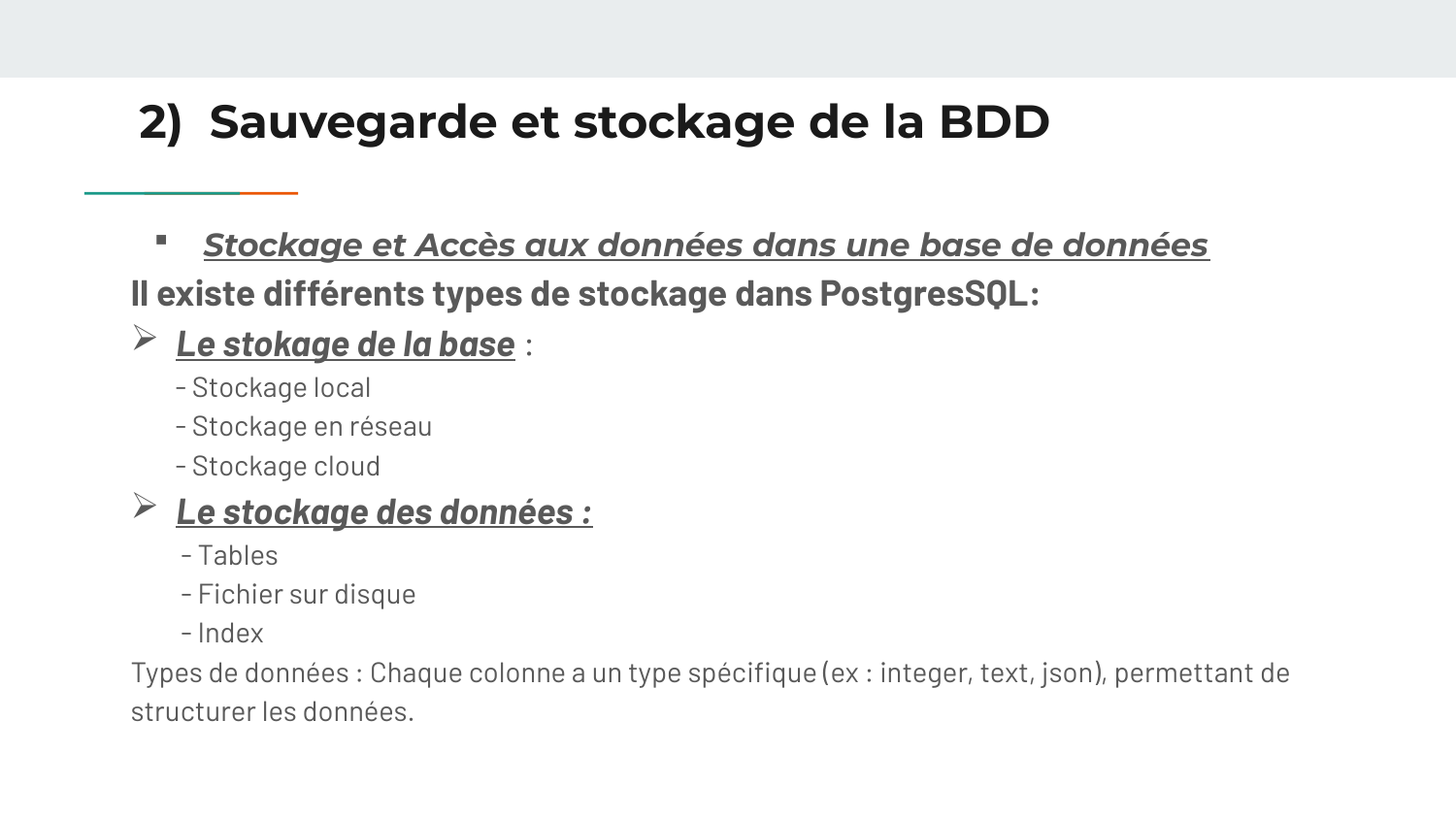

# 2)  Sauvegarde et stockage de la BDD
Stockage et Accès aux données dans une base de données
Il existe différents types de stockage dans PostgresSQL:
Le stokage de la base :
        - Stockage local
        - Stockage en réseau
        - Stockage cloud
Le stockage des données :
         - Tables
         - Fichier sur disque
         - Index
Types de données : Chaque colonne a un type spécifique (ex : integer, text, json), permettant de structurer les données.